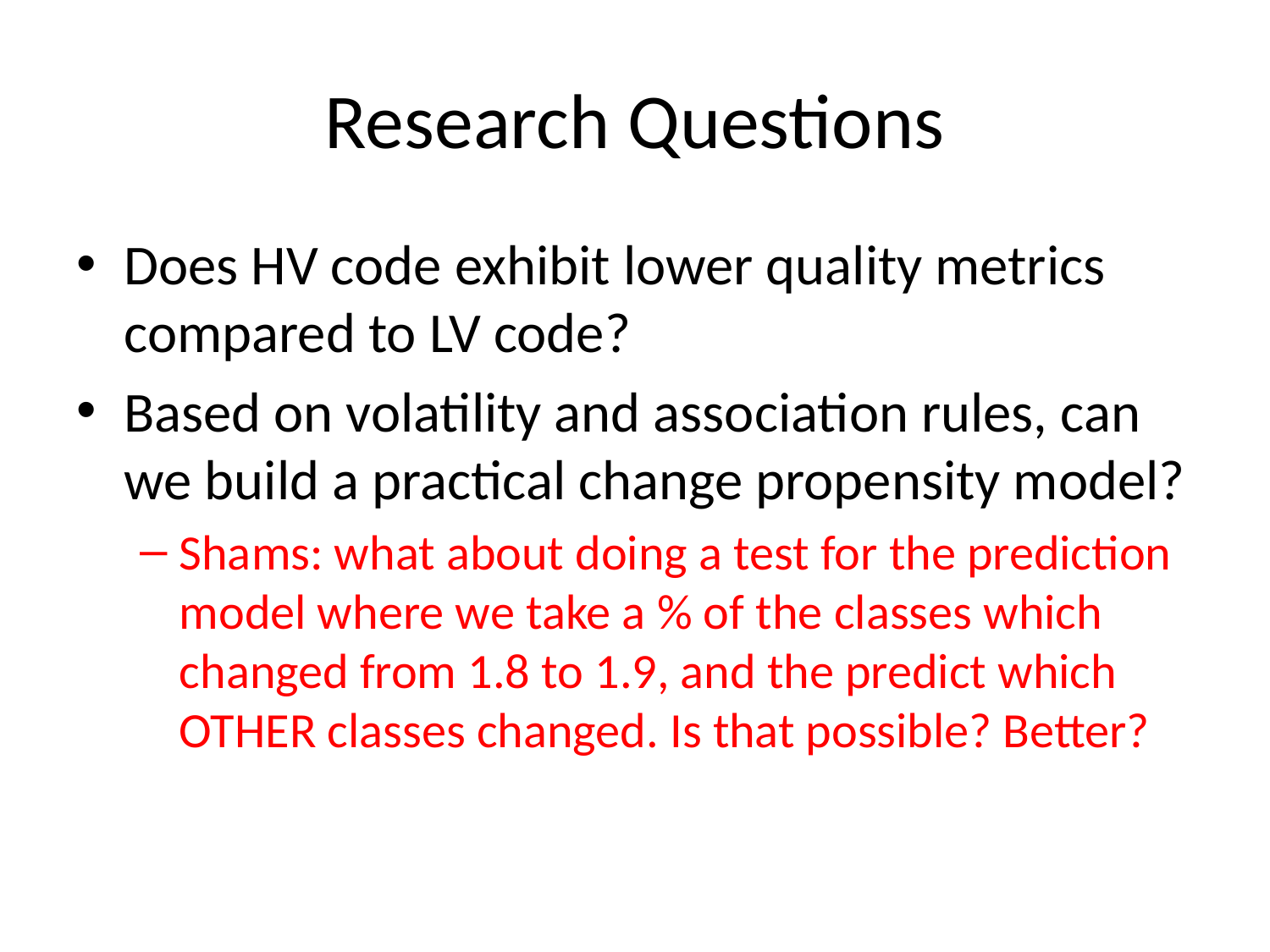

# Research Questions
Does HV code exhibit lower quality metrics compared to LV code?
Based on volatility and association rules, can we build a practical change propensity model?
Shams: what about doing a test for the prediction model where we take a % of the classes which changed from 1.8 to 1.9, and the predict which OTHER classes changed. Is that possible? Better?